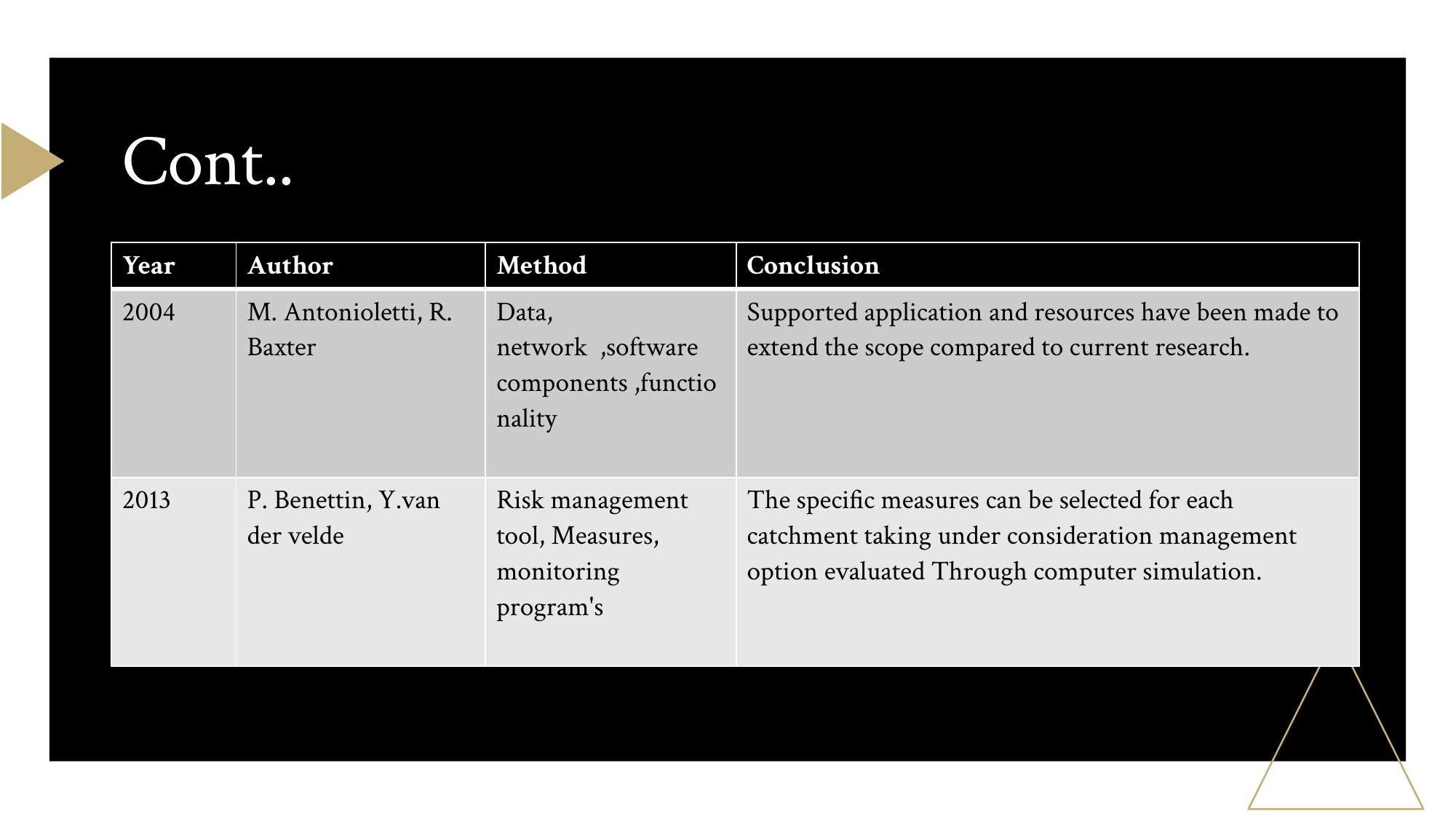

# Cont..
| Year | Author | Method | Conclusion |
| --- | --- | --- | --- |
| 2004 | M. Antonioletti, R. Baxter | Data, network ,software components ,functionality | Supported application and resources have been made to extend the scope compared to current research. |
| 2013 | P. Benettin, Y.van der velde | Risk management tool, Measures, monitoring program's | The specific measures can be selected for each catchment taking under consideration management option evaluated Through computer simulation. |